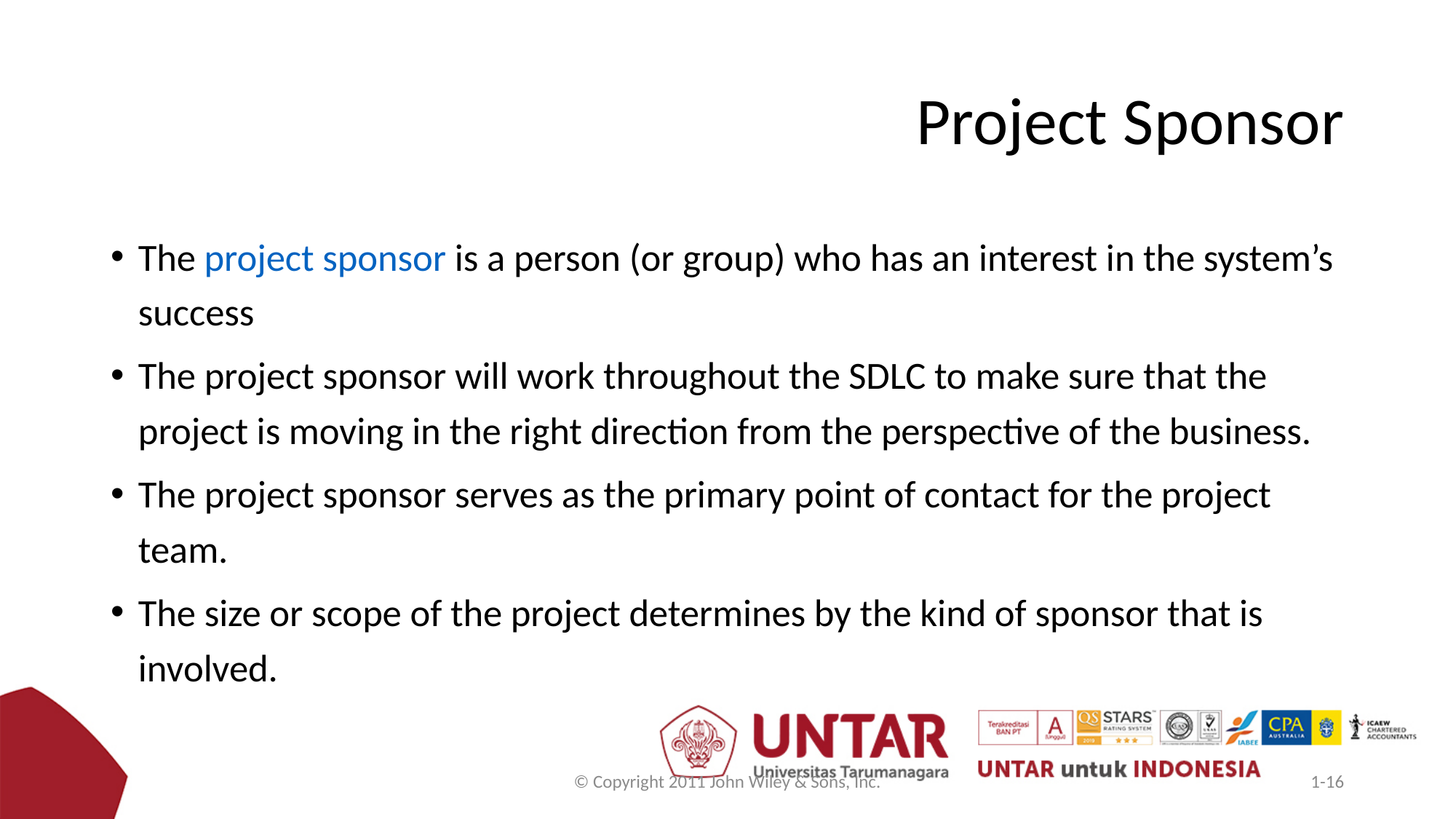

# Project Sponsor
The project sponsor is a person (or group) who has an interest in the system’s success
The project sponsor will work throughout the SDLC to make sure that the project is moving in the right direction from the perspective of the business.
The project sponsor serves as the primary point of contact for the project team.
The size or scope of the project determines by the kind of sponsor that is involved.

© Copyright 2011 John Wiley & Sons, Inc.
1-16